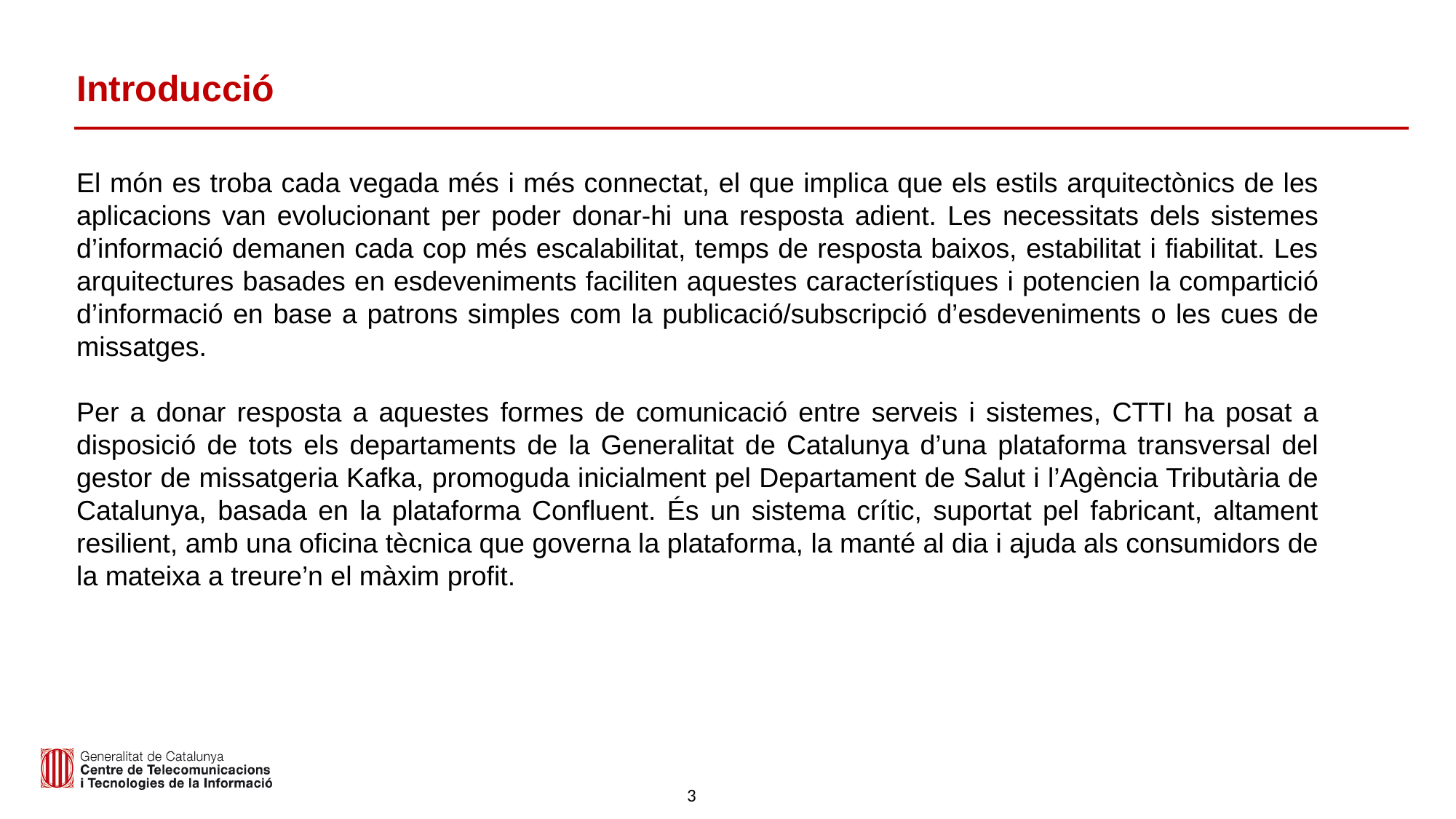

# Introducció

El món es troba cada vegada més i més connectat, el que implica que els estils arquitectònics de les aplicacions van evolucionant per poder donar-hi una resposta adient. Les necessitats dels sistemes d’informació demanen cada cop més escalabilitat, temps de resposta baixos, estabilitat i fiabilitat. Les arquitectures basades en esdeveniments faciliten aquestes característiques i potencien la compartició d’informació en base a patrons simples com la publicació/subscripció d’esdeveniments o les cues de missatges.

Per a donar resposta a aquestes formes de comunicació entre serveis i sistemes, CTTI ha posat a disposició de tots els departaments de la Generalitat de Catalunya d’una plataforma transversal del gestor de missatgeria Kafka, promoguda inicialment pel Departament de Salut i l’Agència Tributària de Catalunya, basada en la plataforma Confluent. És un sistema crític, suportat pel fabricant, altament resilient, amb una oficina tècnica que governa la plataforma, la manté al dia i ajuda als consumidors de la mateixa a treure’n el màxim profit.
3